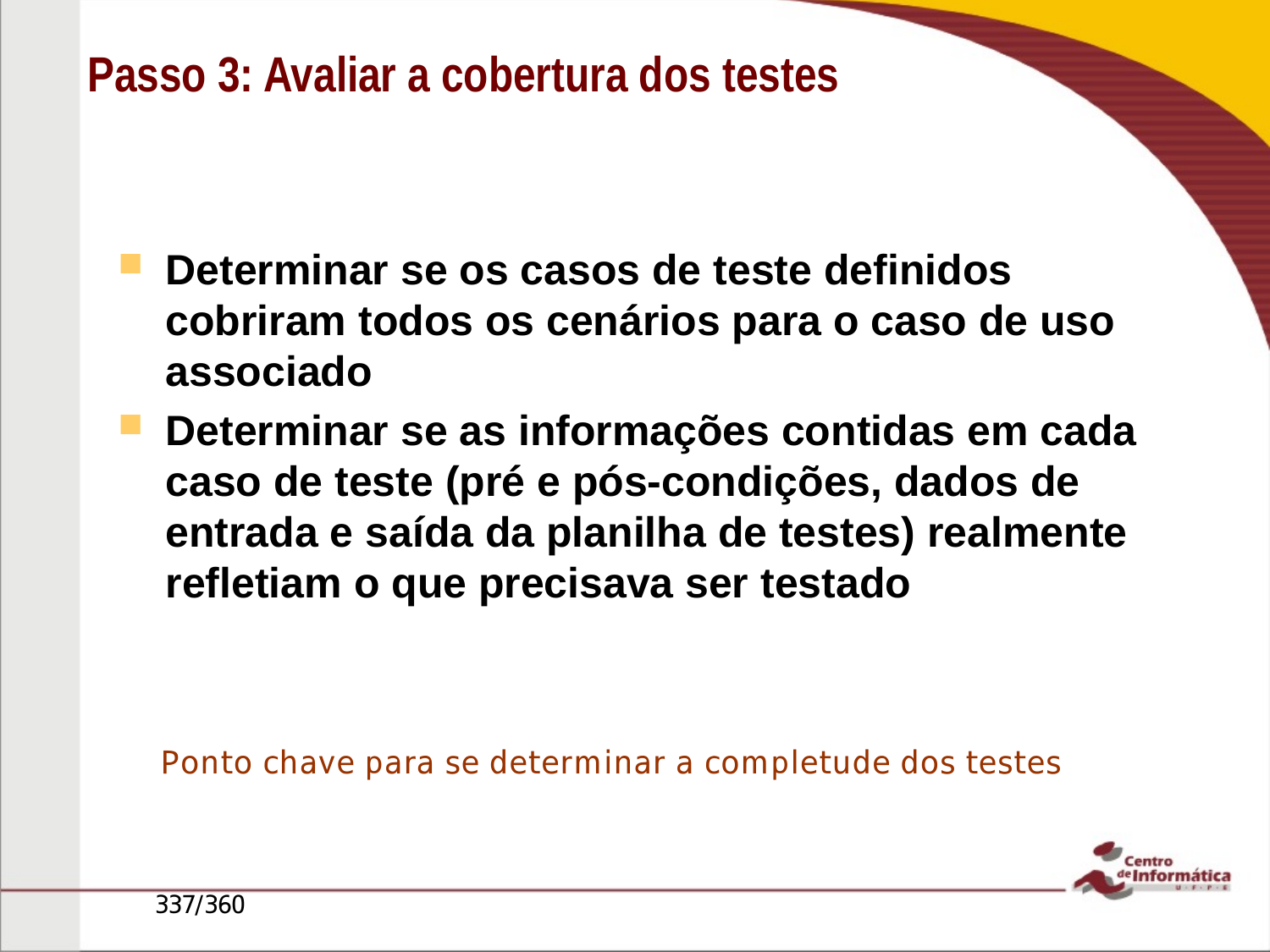

Determinar se os casos de teste definidos cobriram todos os cenários para o caso de uso associado
Determinar se as informações contidas em cada caso de teste (pré e pós-condições, dados de entrada e saída da planilha de testes) realmente refletiam o que precisava ser testado
Passo 3: Avaliar a cobertura dos testes
Ponto chave para se determinar a completude dos testes
337/360